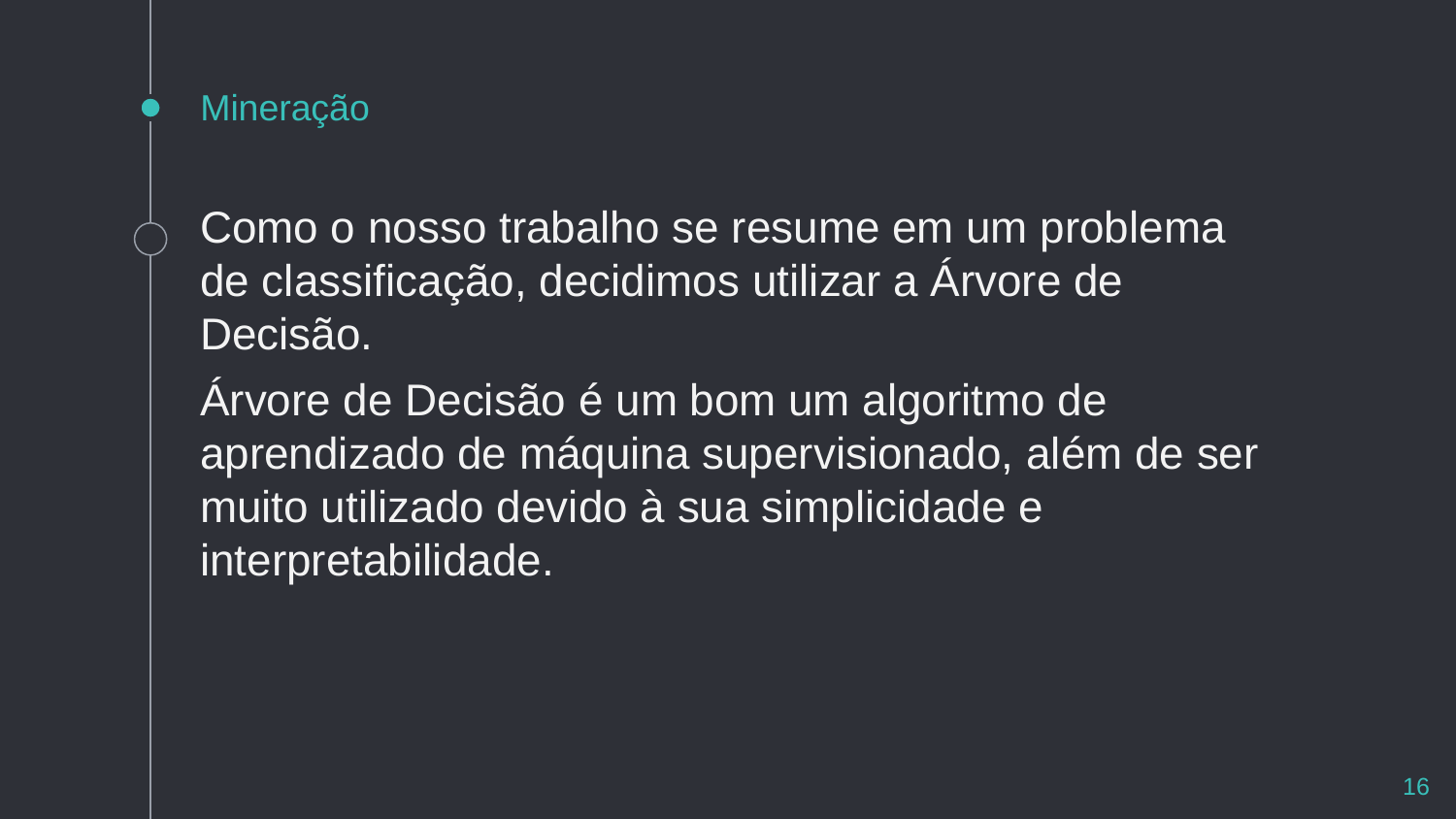

# Mineração
Como o nosso trabalho se resume em um problema de classificação, decidimos utilizar a Árvore de Decisão.
Árvore de Decisão é um bom um algoritmo de aprendizado de máquina supervisionado, além de ser muito utilizado devido à sua simplicidade e interpretabilidade.

16